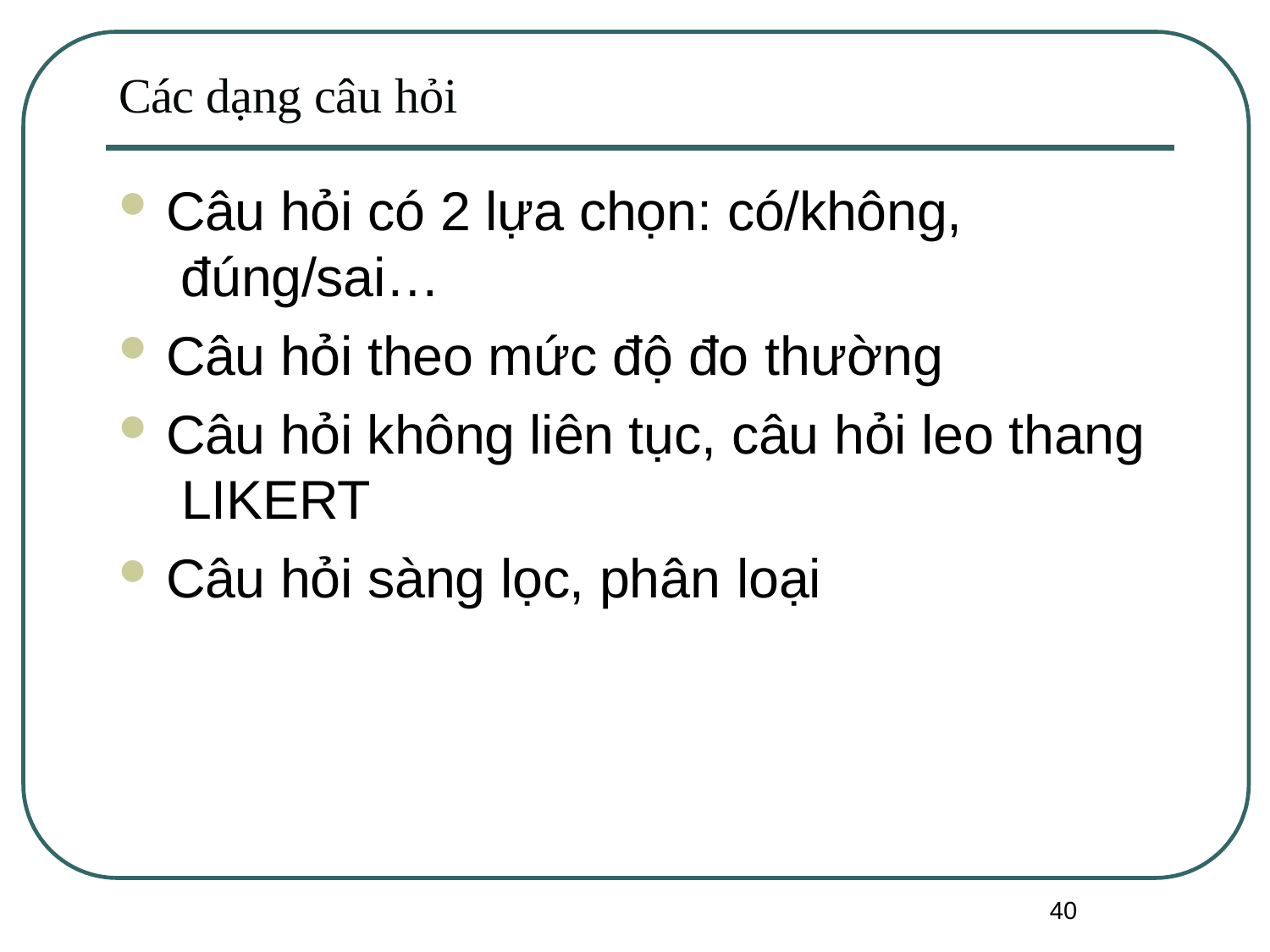

Các dạng câu hỏi

Câu hỏi có 2 lựa chọn: có/không,  đúng/sai…
Câu hỏi theo mức độ đo thường
Câu hỏi không liên tục, câu hỏi leo thang  LIKERT
Câu hỏi sàng lọc, phân loại
40